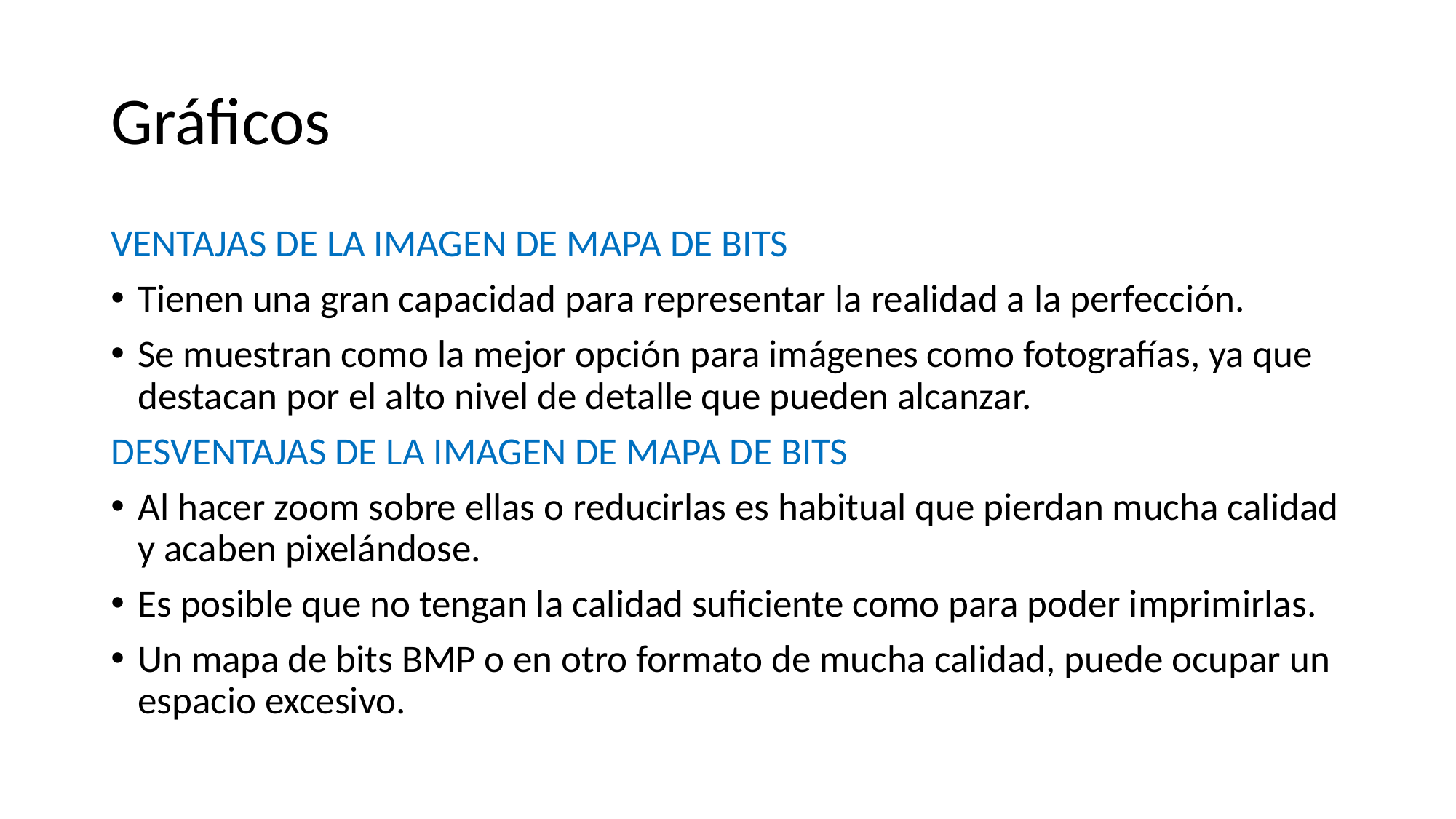

# Gráficos
VENTAJAS DE LA IMAGEN DE MAPA DE BITS
Tienen una gran capacidad para representar la realidad a la perfección.
Se muestran como la mejor opción para imágenes como fotografías, ya que destacan por el alto nivel de detalle que pueden alcanzar.
DESVENTAJAS DE LA IMAGEN DE MAPA DE BITS
Al hacer zoom sobre ellas o reducirlas es habitual que pierdan mucha calidad y acaben pixelándose.
Es posible que no tengan la calidad suficiente como para poder imprimirlas.
Un mapa de bits BMP o en otro formato de mucha calidad, puede ocupar un espacio excesivo.